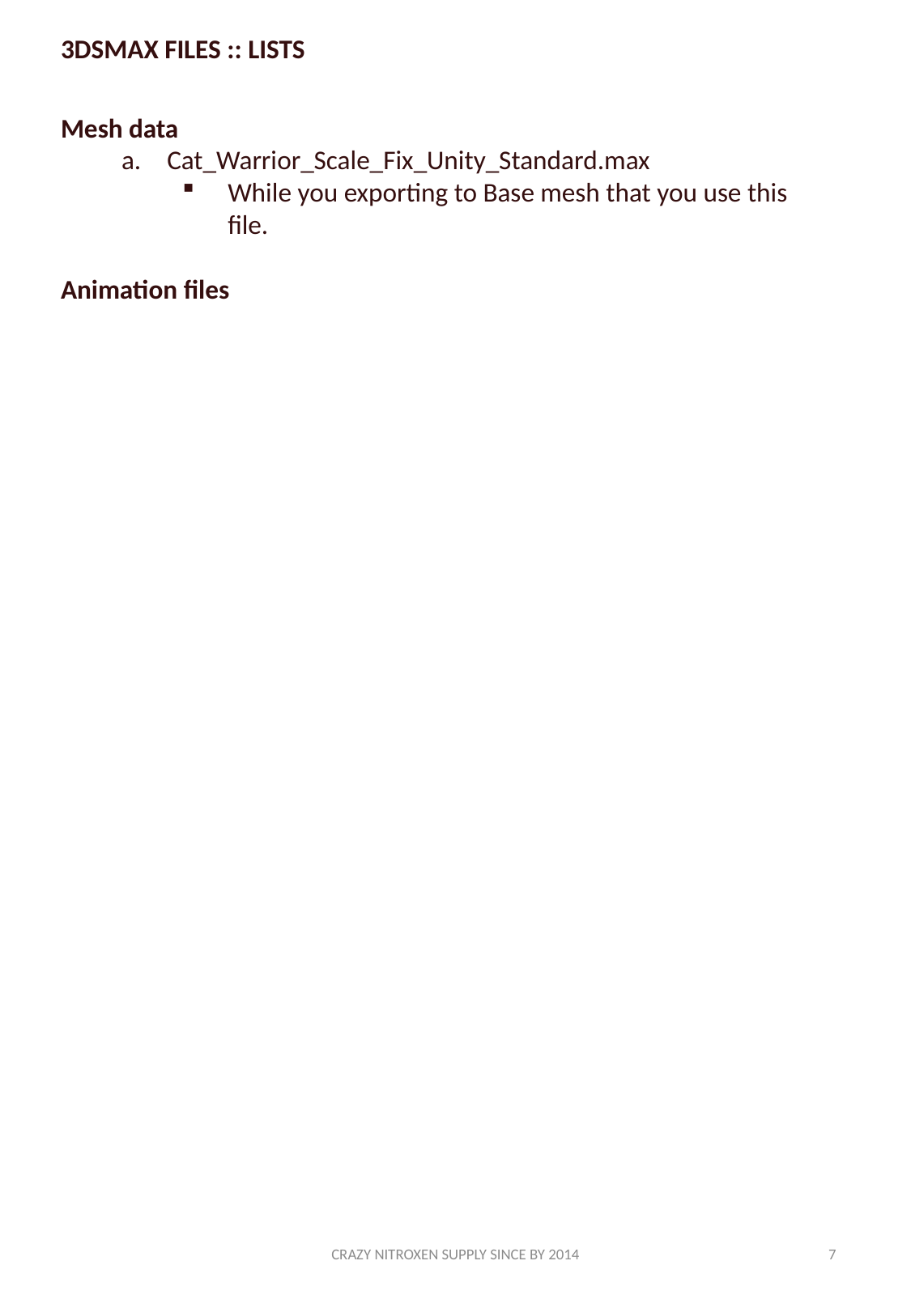

3DSMAX FILES :: LISTS
Mesh data
Cat_Warrior_Scale_Fix_Unity_Standard.max
While you exporting to Base mesh that you use this file.

Animation files
CRAZY NITROXEN SUPPLY SINCE BY 2014
7